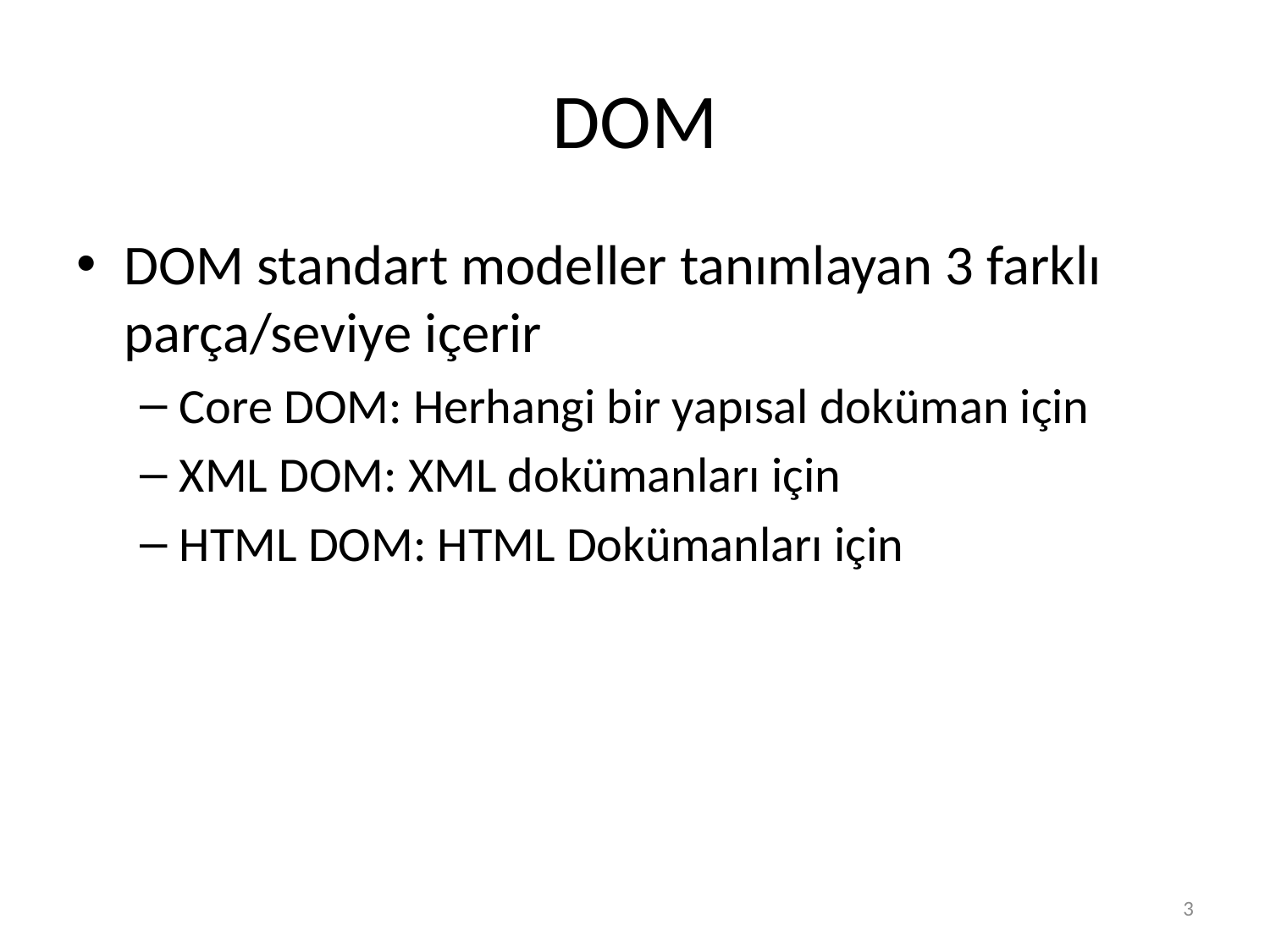

# DOM
DOM standart modeller tanımlayan 3 farklı parça/seviye içerir
Core DOM: Herhangi bir yapısal doküman için
XML DOM: XML dokümanları için
HTML DOM: HTML Dokümanları için

3